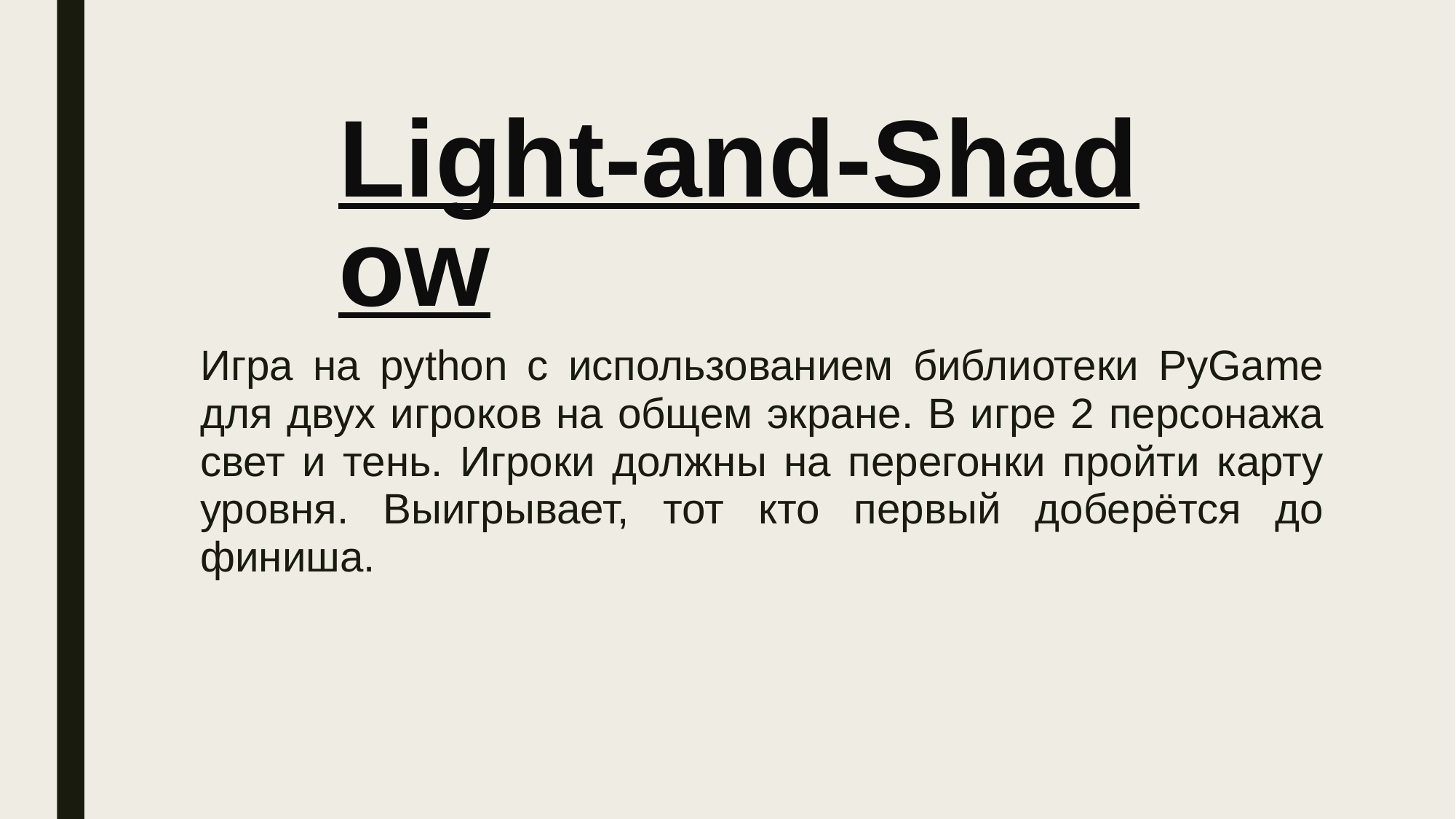

Light-and-Shadow
Игра на python с использованием библиотеки PyGame для двух игроков на общем экране. В игре 2 персонажа свет и тень. Игроки должны на перегонки пройти карту уровня. Выигрывает, тот кто первый доберётся до финиша.